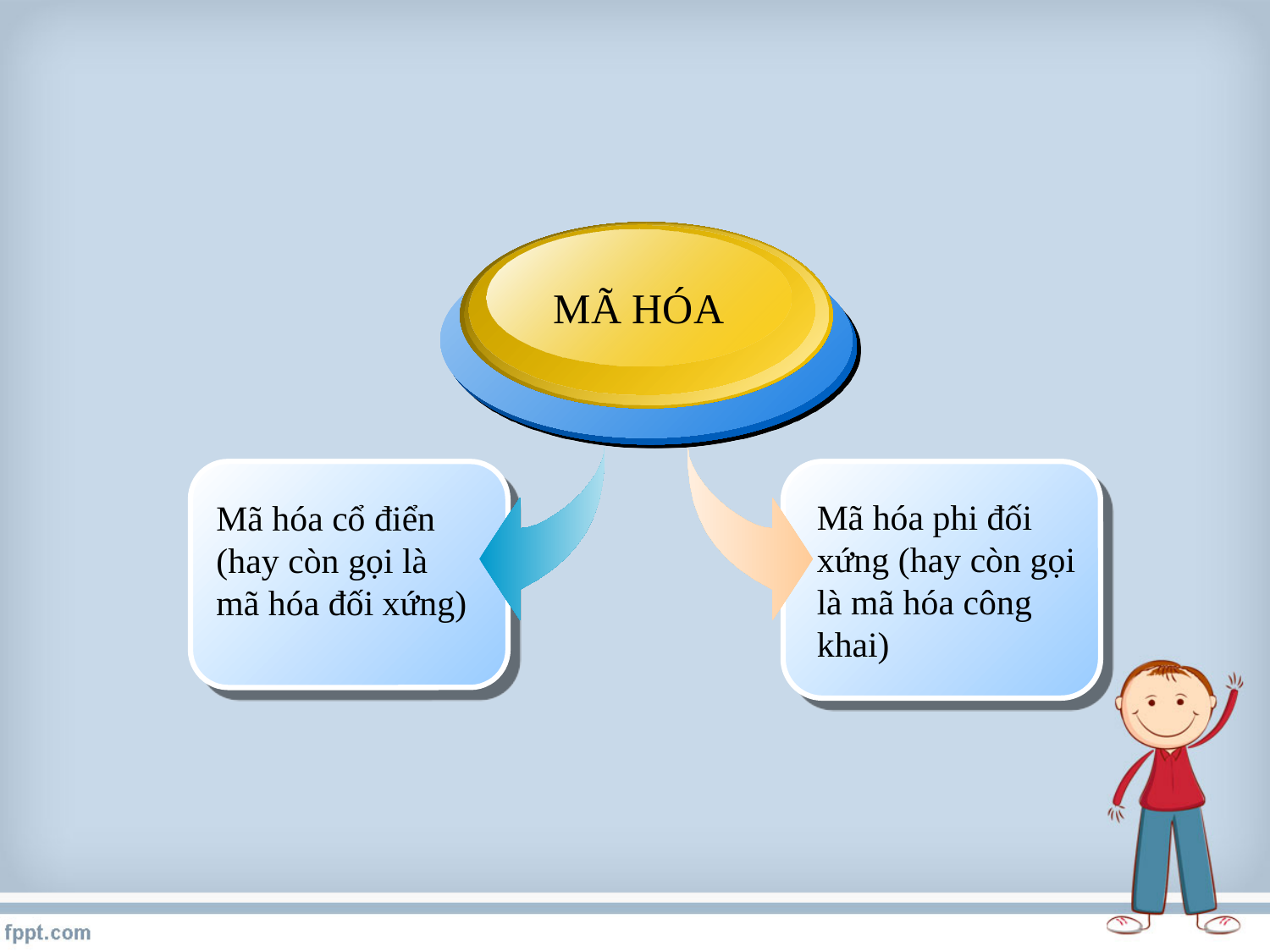

MÃ HÓA

Mã hóa phi đối xứng (hay còn gọi là mã hóa công khai)
Mã hóa cổ điển (hay còn gọi là mã hóa đối xứng)